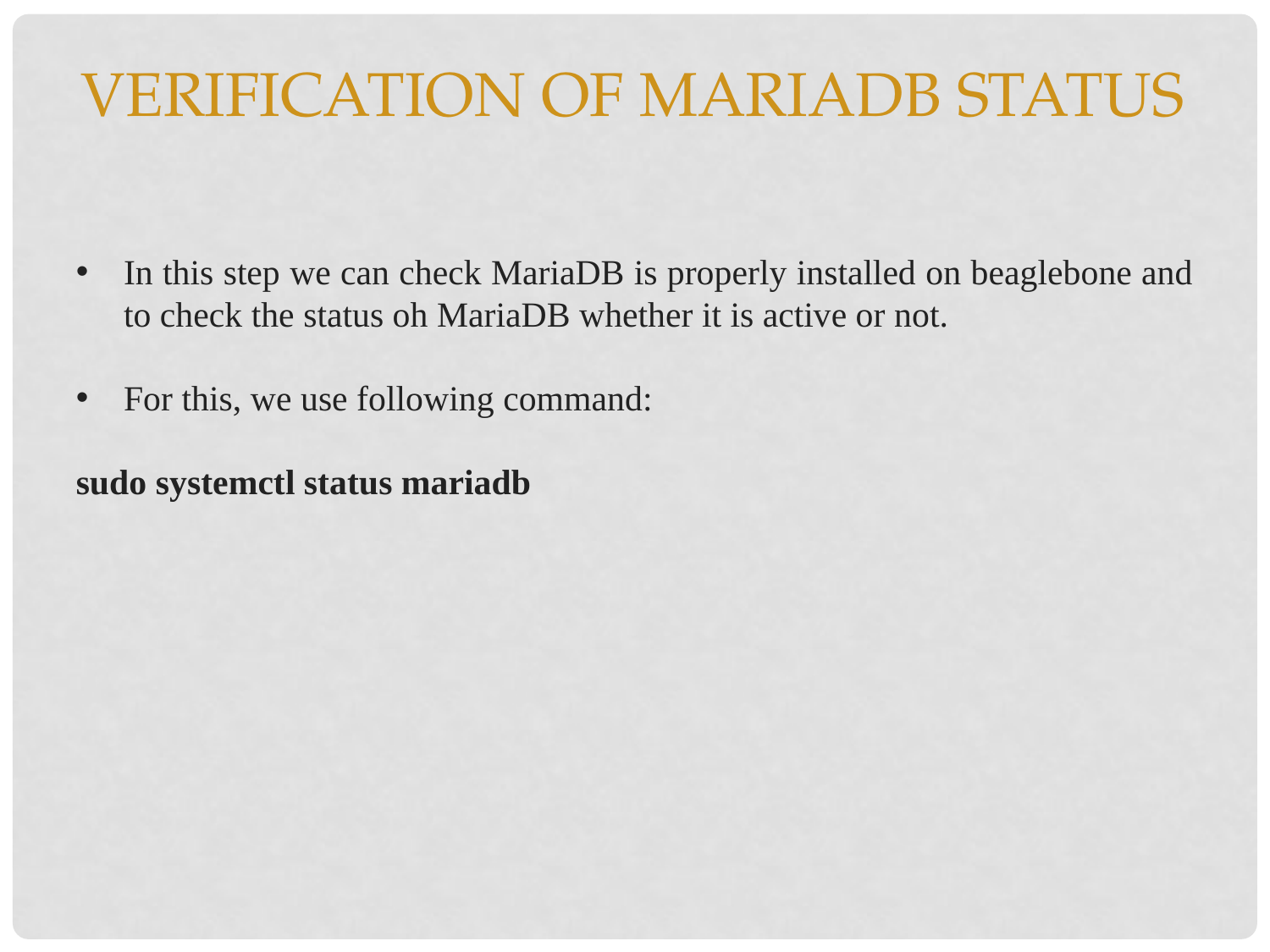

Verification of mariadb status

In this step we can check MariaDB is properly installed on beaglebone and to check the status oh MariaDB whether it is active or not.
For this, we use following command:
sudo systemctl status mariadb